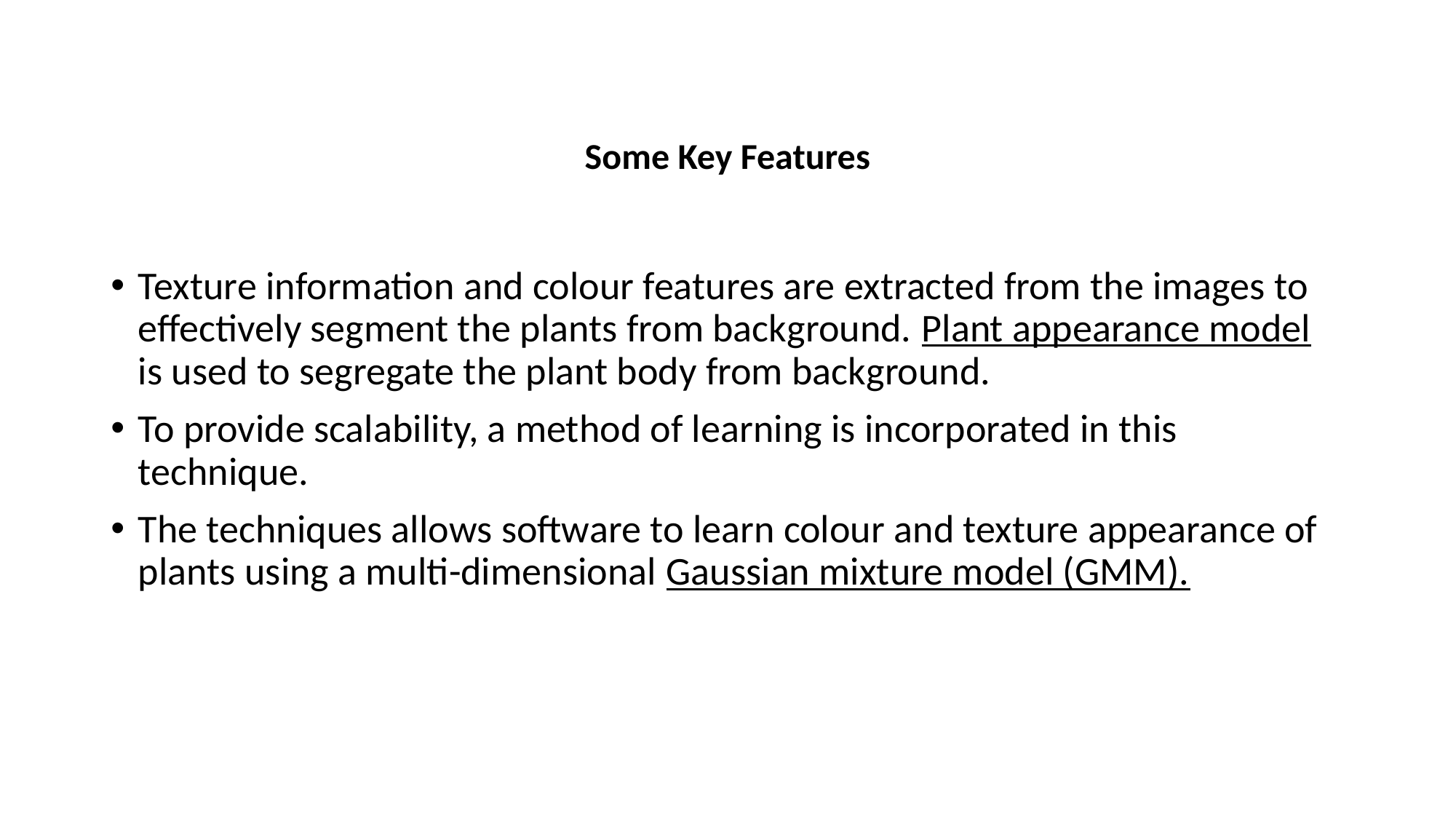

# Some Key Features
Texture information and colour features are extracted from the images to effectively segment the plants from background. Plant appearance model is used to segregate the plant body from background.
To provide scalability, a method of learning is incorporated in this technique.
The techniques allows software to learn colour and texture appearance of plants using a multi-dimensional Gaussian mixture model (GMM).